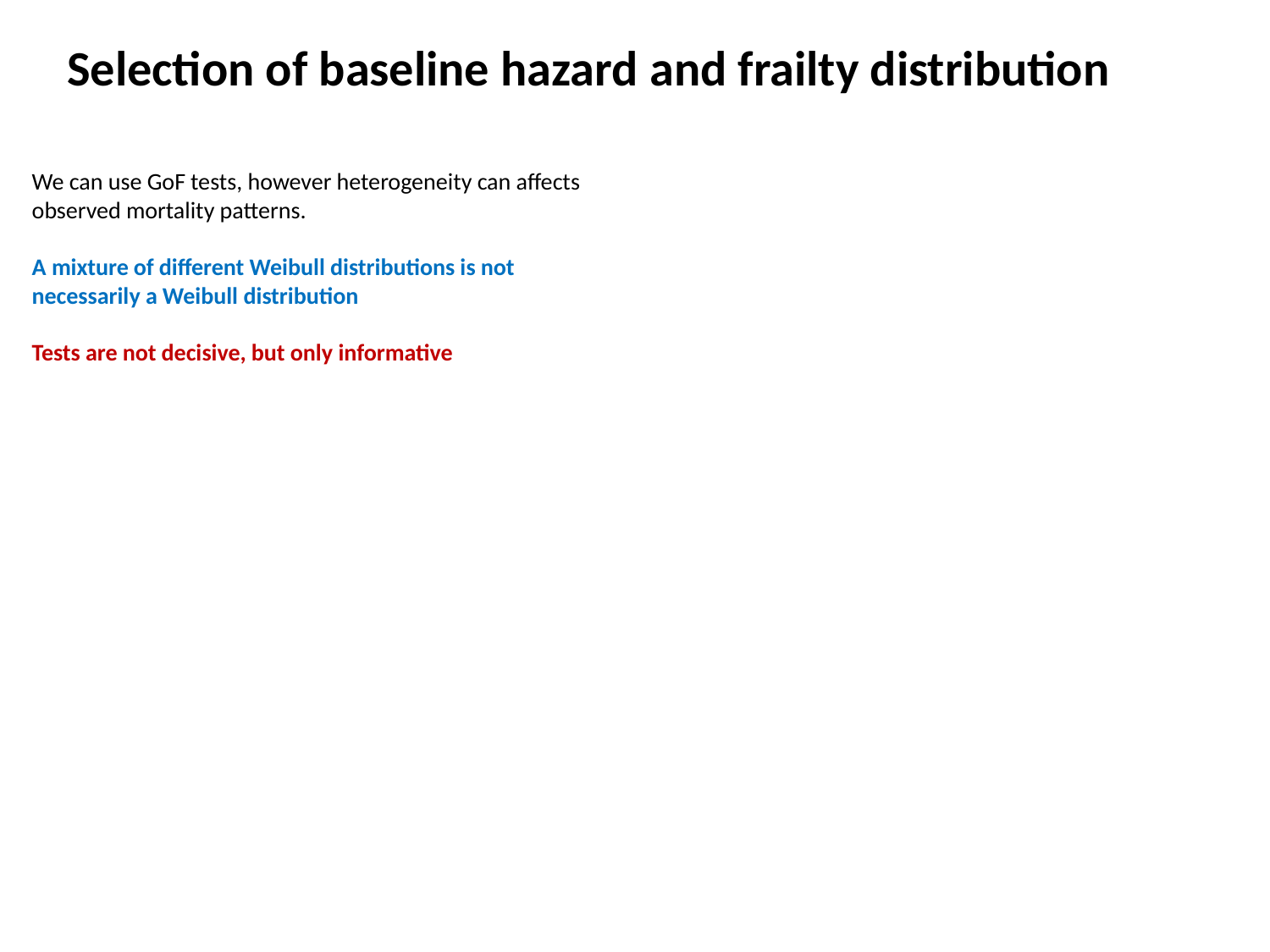

Selection of baseline hazard and frailty distribution
We can use GoF tests, however heterogeneity can affects observed mortality patterns.

A mixture of different Weibull distributions is not necessarily a Weibull distribution

Tests are not decisive, but only informative